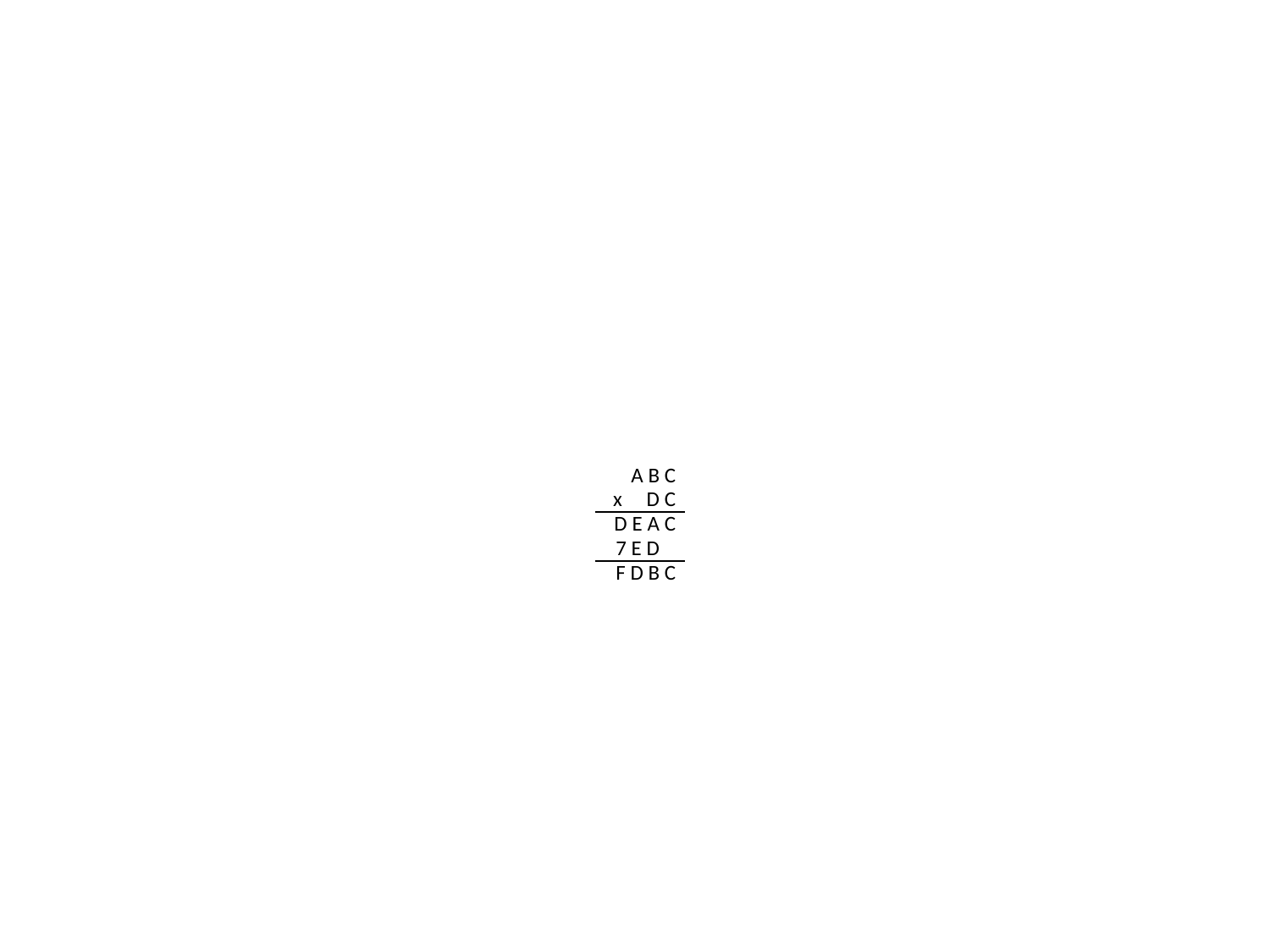

| A B C |
| --- |
| x D C |
| D E A C 7 E D d |
| F D B C |